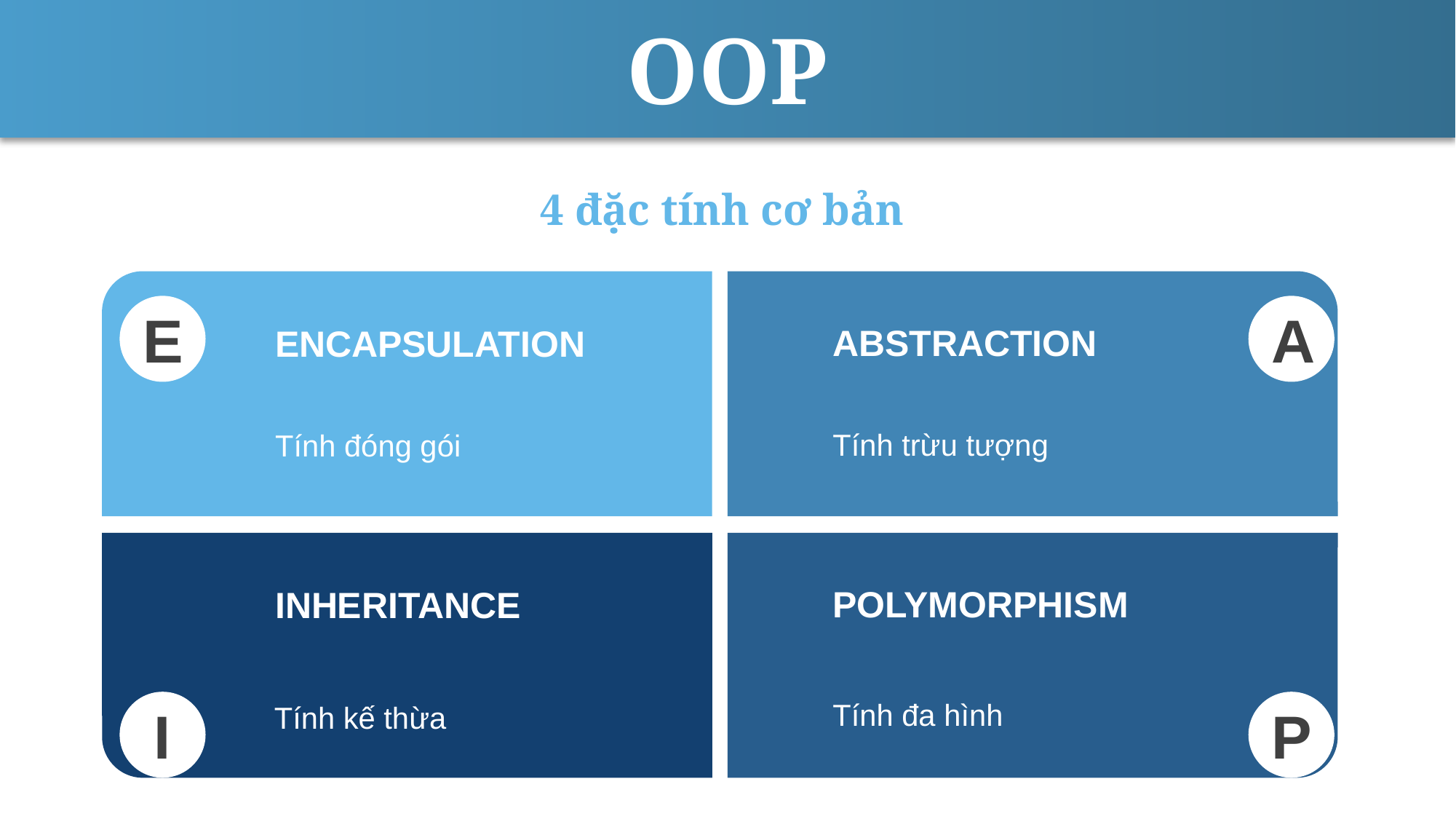

OOP
4 đặc tính cơ bản

E
A
ABSTRACTION
Tính trừu tượng
ENCAPSULATION
Tính đóng gói
POLYMORPHISM
Tính đa hình
INHERITANCE
Tính kế thừa
I
P